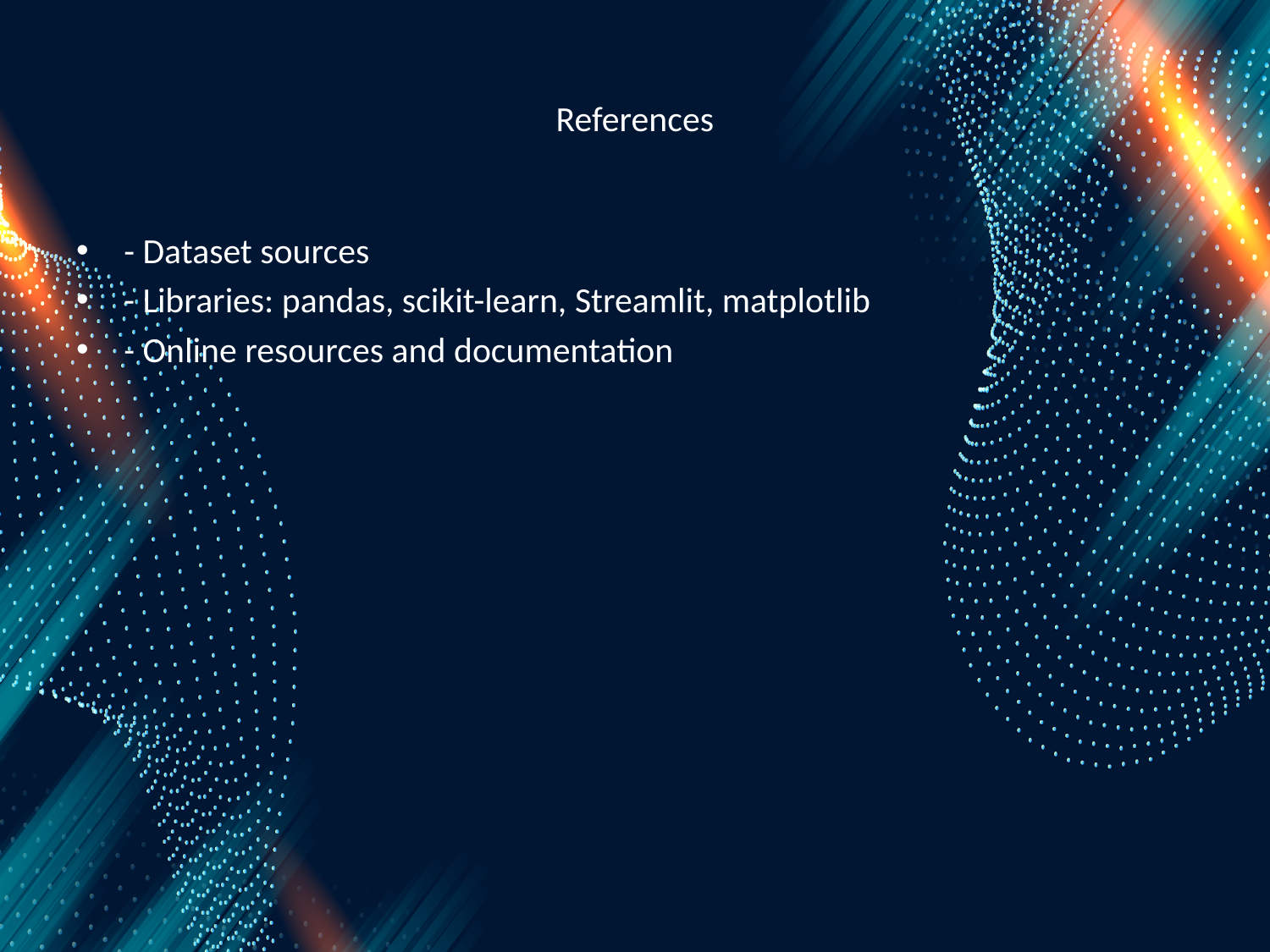

# References
- Dataset sources
- Libraries: pandas, scikit-learn, Streamlit, matplotlib
- Online resources and documentation